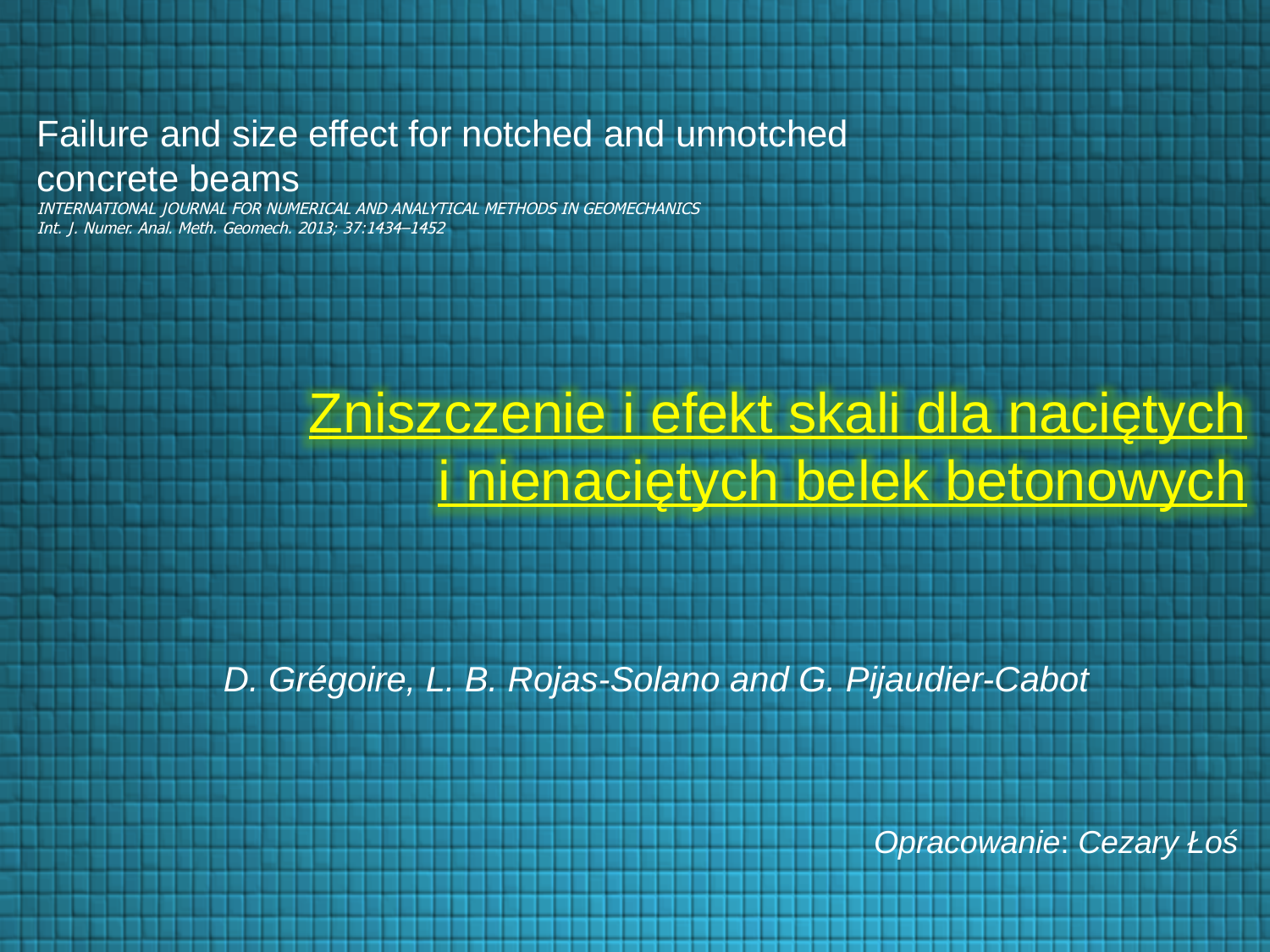

Failure and size effect for notched and unnotched concrete beams
INTERNATIONAL JOURNAL FOR NUMERICAL AND ANALYTICAL METHODS IN GEOMECHANICS
Int. J. Numer. Anal. Meth. Geomech. 2013; 37:1434–1452
Zniszczenie i efekt skali dla naciętych i nienaciętych belek betonowych
D. Grégoire, L. B. Rojas-Solano and G. Pijaudier-Cabot
Opracowanie: Cezary Łoś